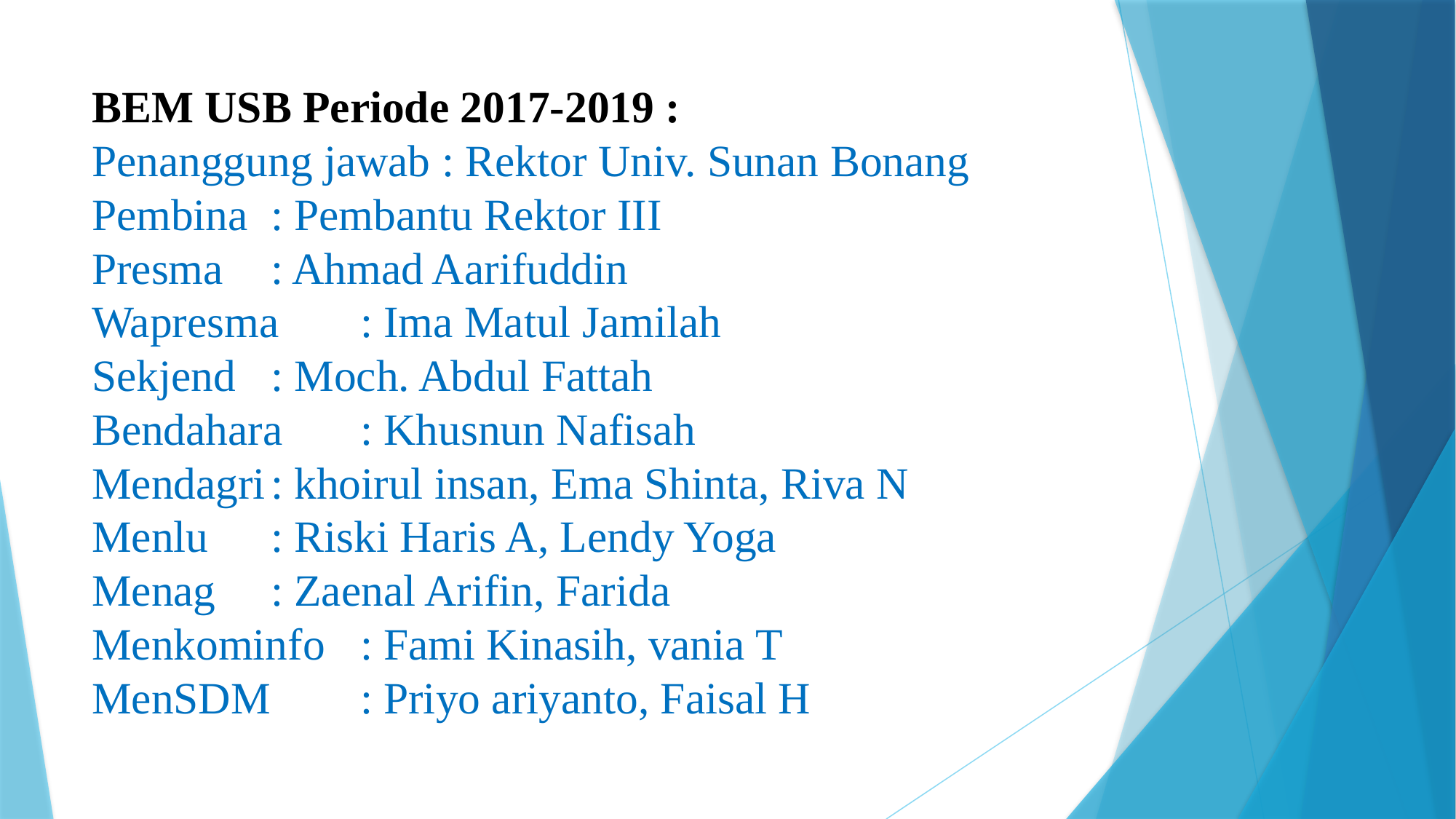

# BEM USB Periode 2017-2019 : Penanggung jawab : Rektor Univ. Sunan Bonang Pembina 		: Pembantu Rektor III Presma			: Ahmad Aarifuddin Wapresma		: Ima Matul Jamilah Sekjend			: Moch. Abdul Fattah Bendahara		: Khusnun Nafisah Mendagri		: khoirul insan, Ema Shinta, Riva N Menlu			: Riski Haris A, Lendy Yoga Menag			: Zaenal Arifin, Farida Menkominfo	: Fami Kinasih, vania T MenSDM		: Priyo ariyanto, Faisal H